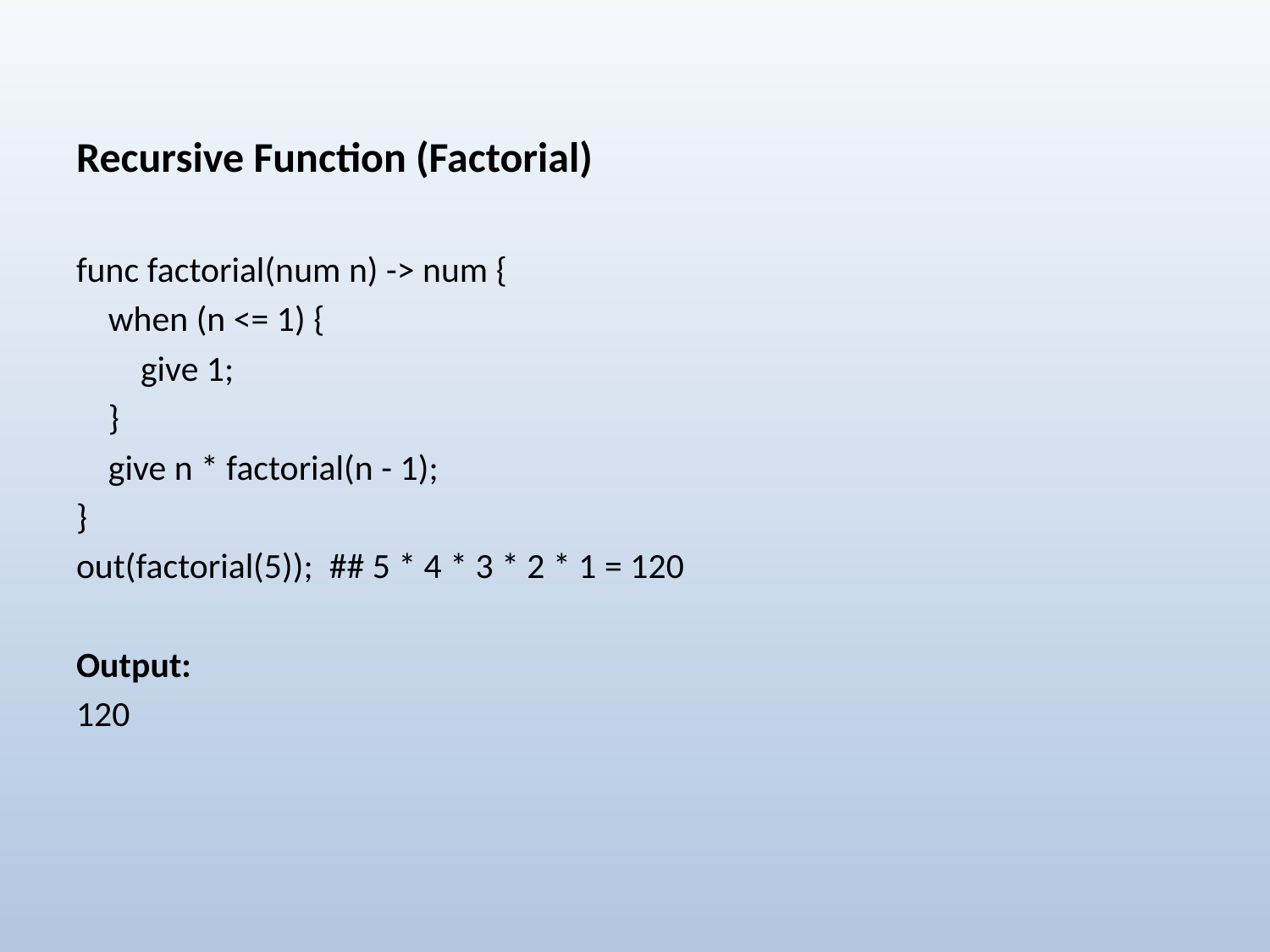

Recursive Function (Factorial)

func factorial(num n) -> num {
    when (n <= 1) {
        give 1;
    }
    give n * factorial(n - 1);
}
out(factorial(5));  ## 5 * 4 * 3 * 2 * 1 = 120

Output:
120